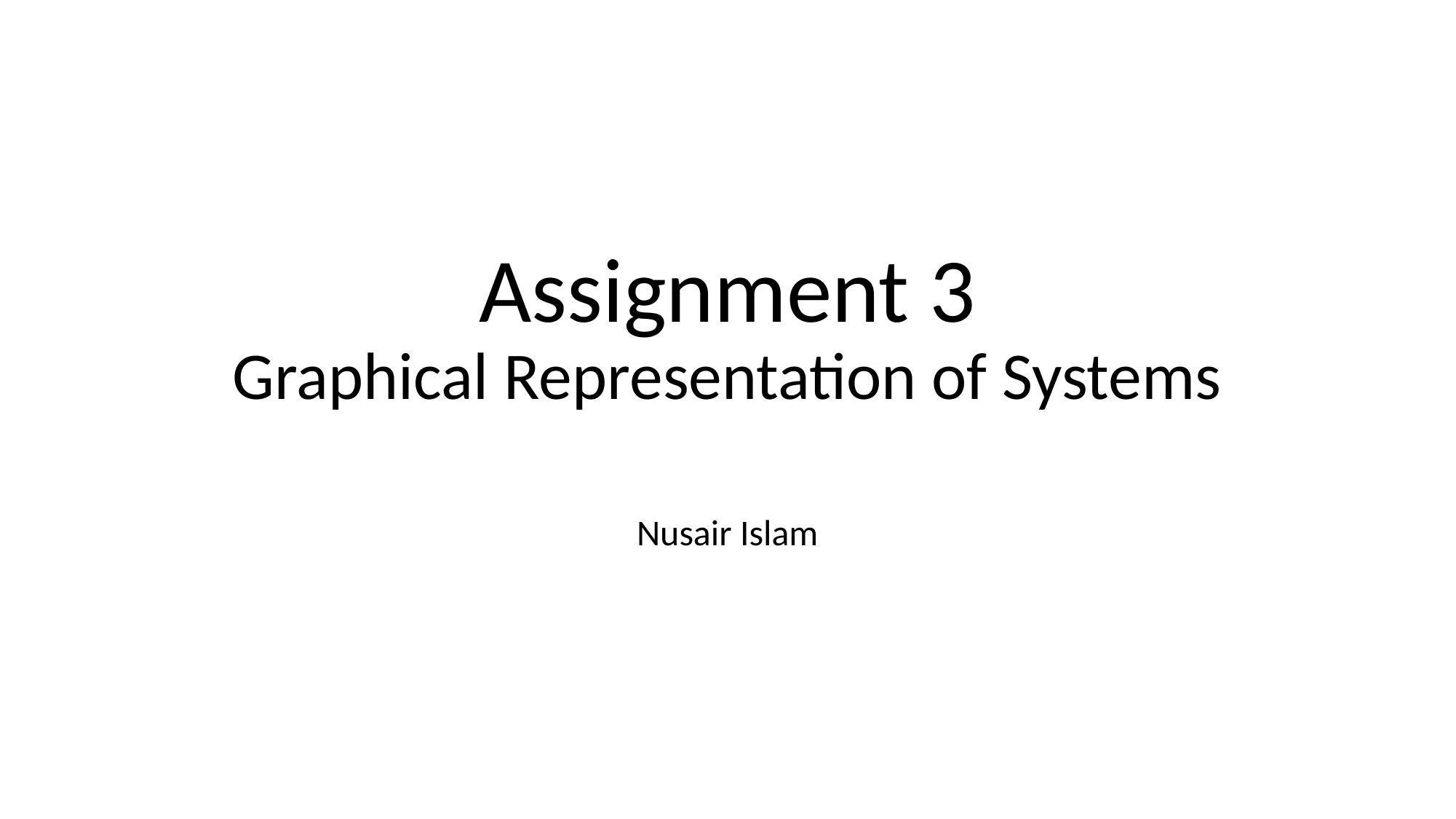

# Assignment 3 Graphical Representation of Systems
Nusair Islam